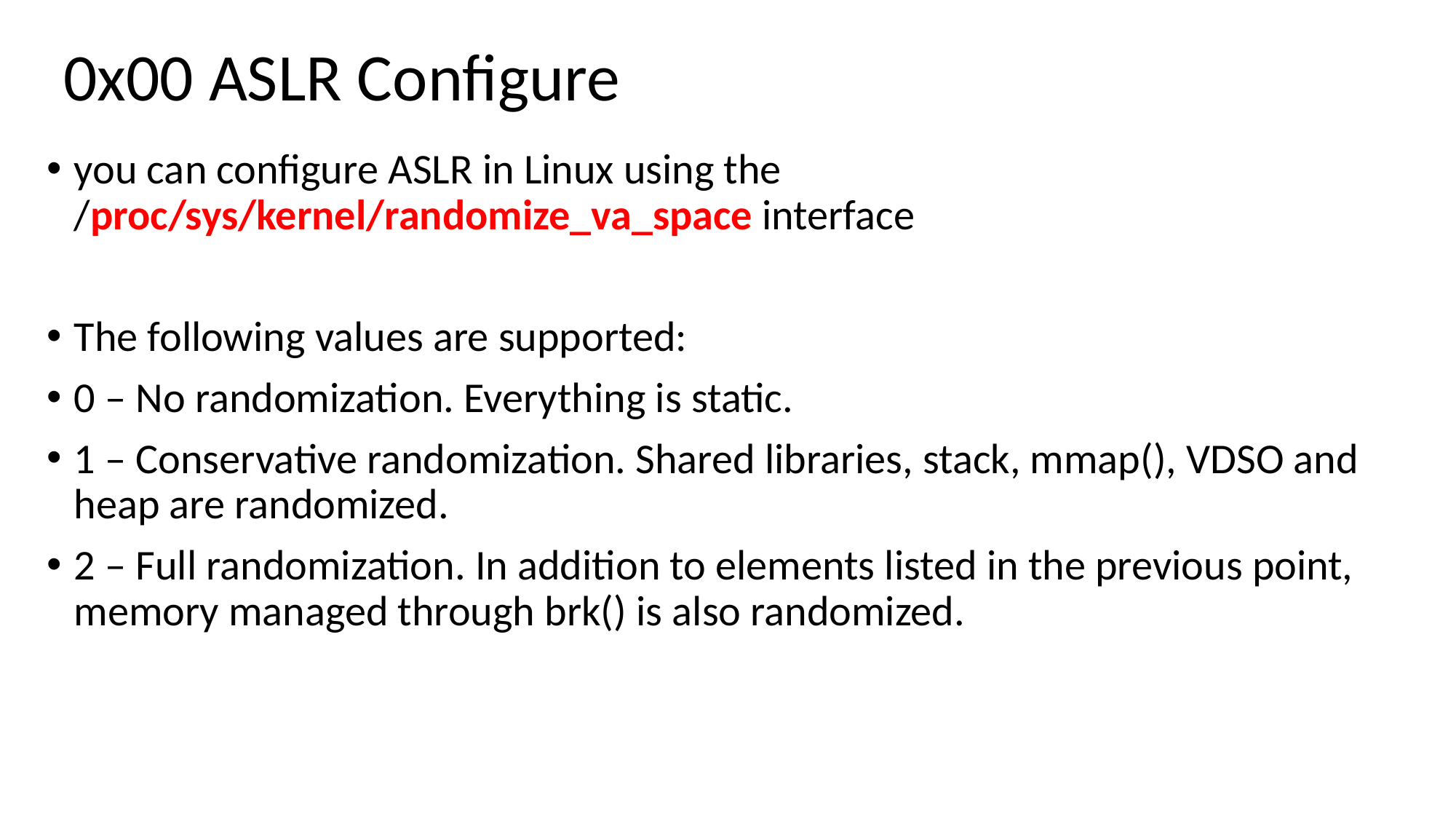

# 0x00 ASLR Configure
you can configure ASLR in Linux using the /proc/sys/kernel/randomize_va_space interface

The following values are supported:
0 – No randomization. Everything is static.
1 – Conservative randomization. Shared libraries, stack, mmap(), VDSO and heap are randomized.
2 – Full randomization. In addition to elements listed in the previous point, memory managed through brk() is also randomized.